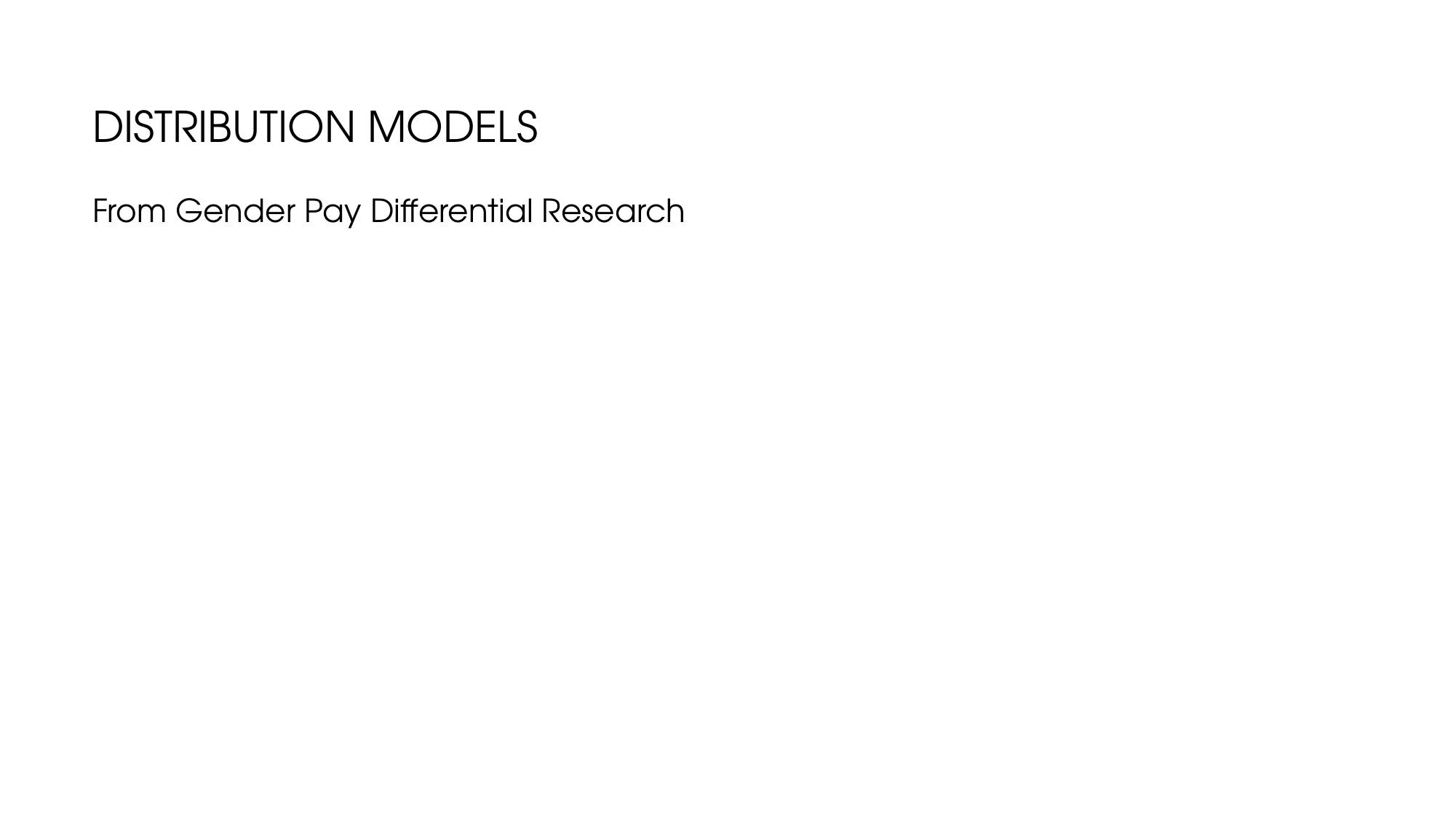

# distribution models
From Gender Pay Differential Research